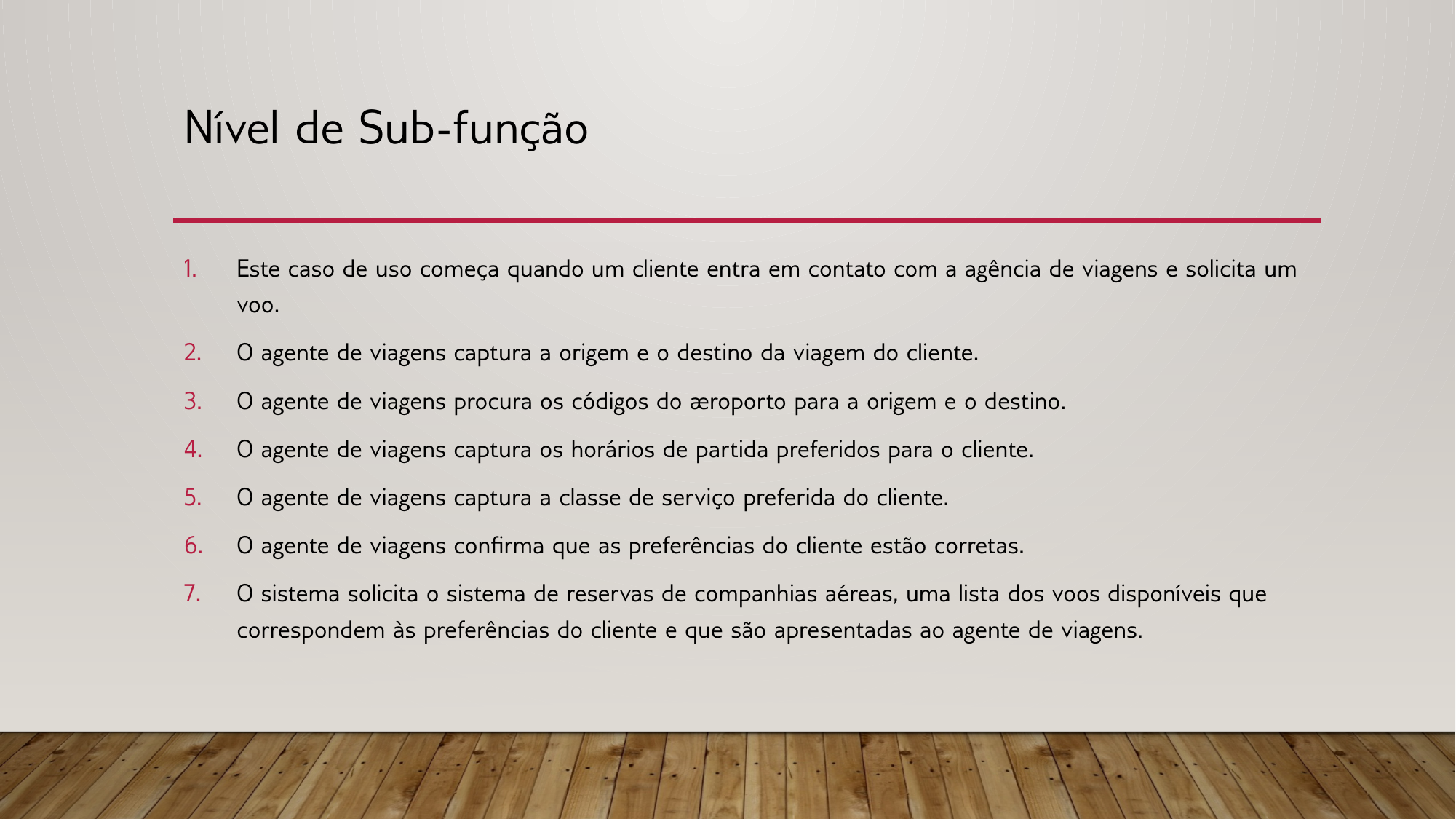

# Nível de Sub-função
Este caso de uso começa quando um cliente entra em contato com a agência de viagens e solicita um voo.
O agente de viagens captura a origem e o destino da viagem do cliente.
O agente de viagens procura os códigos do aeroporto para a origem e o destino.
O agente de viagens captura os horários de partida preferidos para o cliente.
O agente de viagens captura a classe de serviço preferida do cliente.
O agente de viagens confirma que as preferências do cliente estão corretas.
O sistema solicita o sistema de reservas de companhias aéreas, uma lista dos voos disponíveis que correspondem às preferências do cliente e que são apresentadas ao agente de viagens.